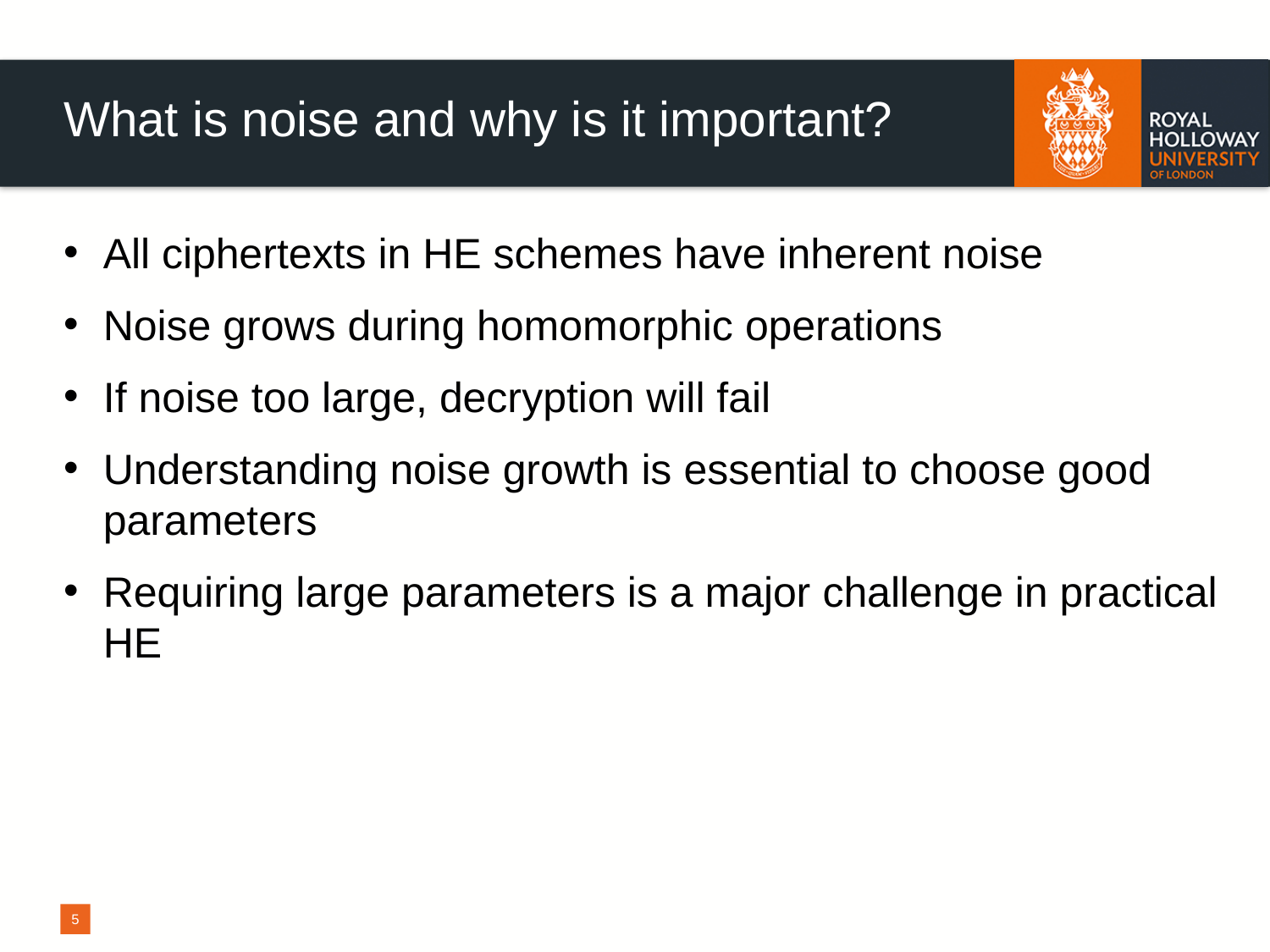

# What is noise and why is it important?
All ciphertexts in HE schemes have inherent noise
Noise grows during homomorphic operations
If noise too large, decryption will fail
Understanding noise growth is essential to choose good parameters
Requiring large parameters is a major challenge in practical HE

5